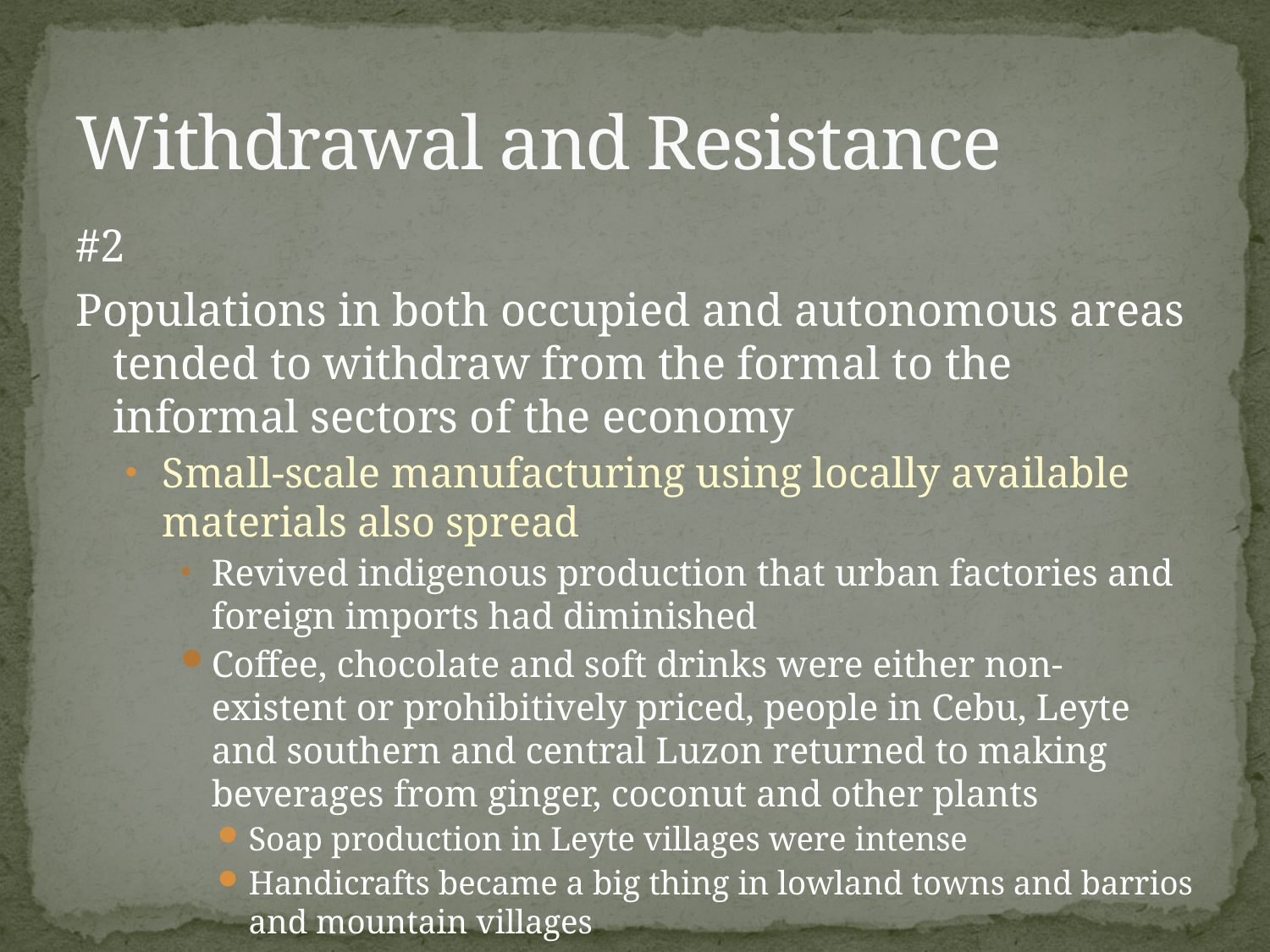

# Withdrawal and Resistance
#2
Populations in both occupied and autonomous areas tended to withdraw from the formal to the informal sectors of the economy
Small-scale manufacturing using locally available materials also spread
Revived indigenous production that urban factories and foreign imports had diminished
Coffee, chocolate and soft drinks were either non-existent or prohibitively priced, people in Cebu, Leyte and southern and central Luzon returned to making beverages from ginger, coconut and other plants
Soap production in Leyte villages were intense
Handicrafts became a big thing in lowland towns and barrios and mountain villages